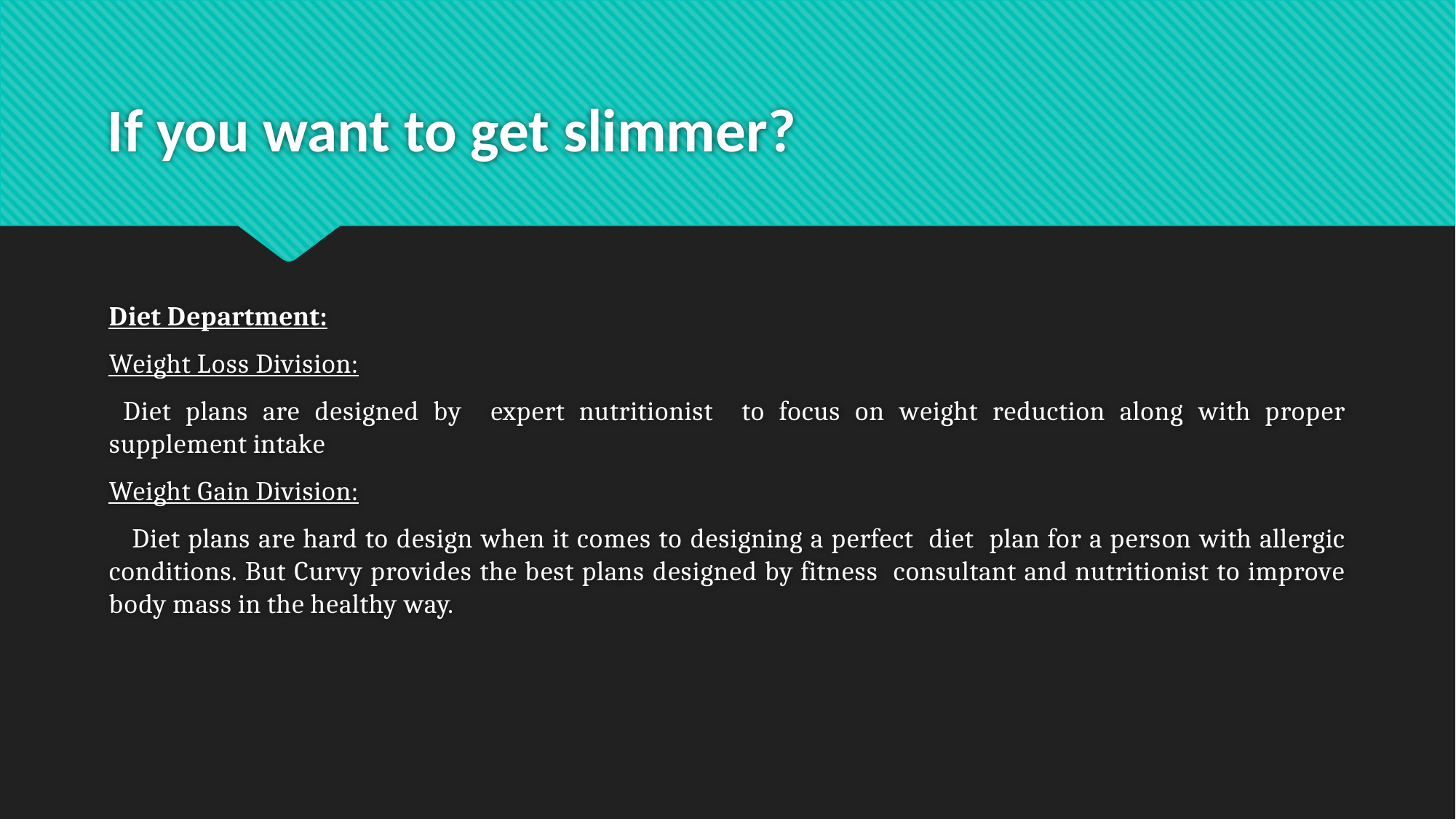

# If you want to get slimmer?
Diet Department:
Weight Loss Division:
 Diet plans are designed by  expert nutritionist  to focus on weight reduction along with proper supplement intake
Weight Gain Division:
   Diet plans are hard to design when it comes to designing a perfect  diet  plan for a person with allergic conditions. But Curvy provides the best plans designed by fitness  consultant and nutritionist to improve body mass in the healthy way.